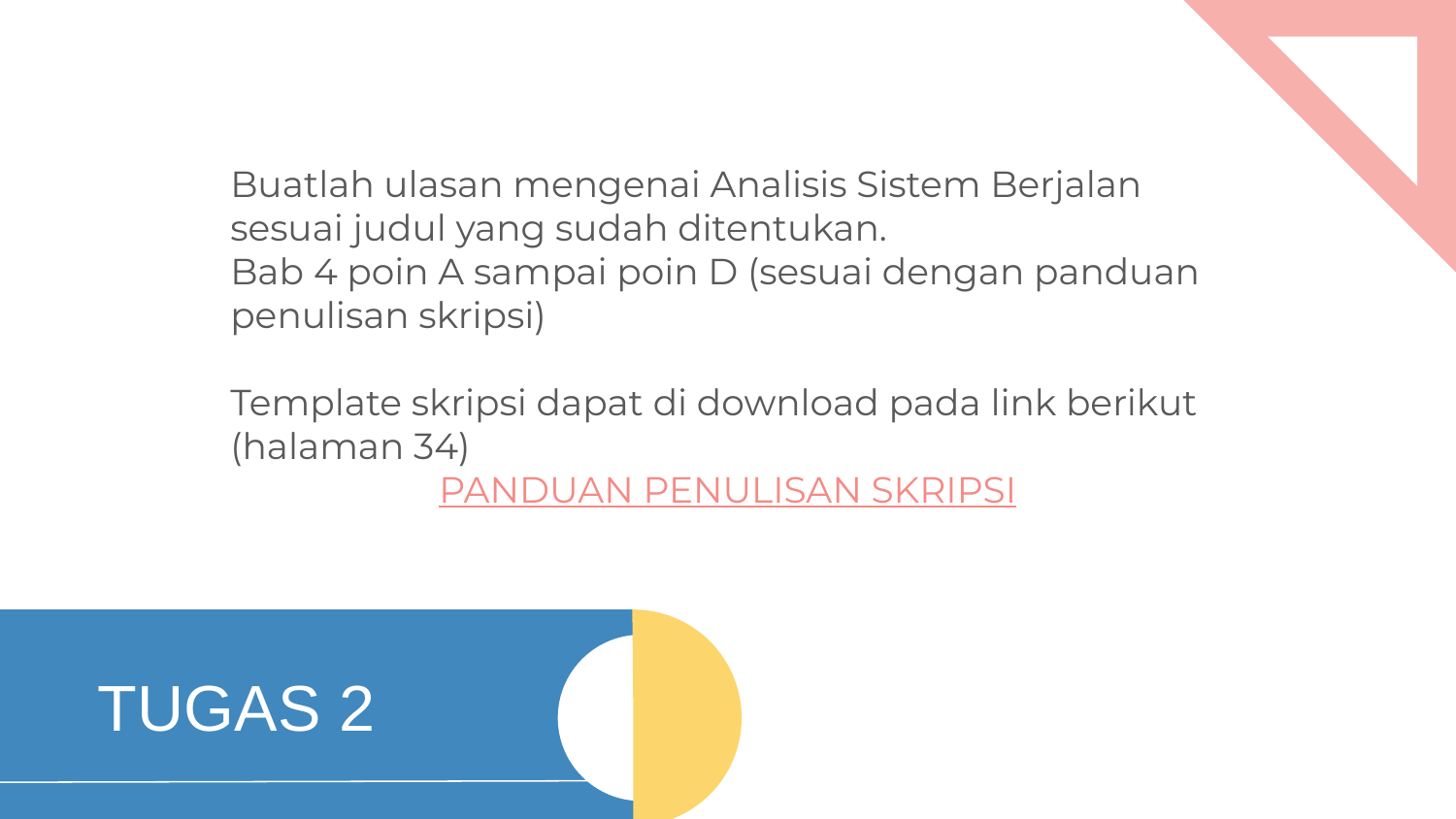

Buatlah ulasan mengenai Analisis Sistem Berjalan sesuai judul yang sudah ditentukan.
Bab 4 poin A sampai poin D (sesuai dengan panduan penulisan skripsi)

Template skripsi dapat di download pada link berikut (halaman 34)
PANDUAN PENULISAN SKRIPSI
# TUGAS 2